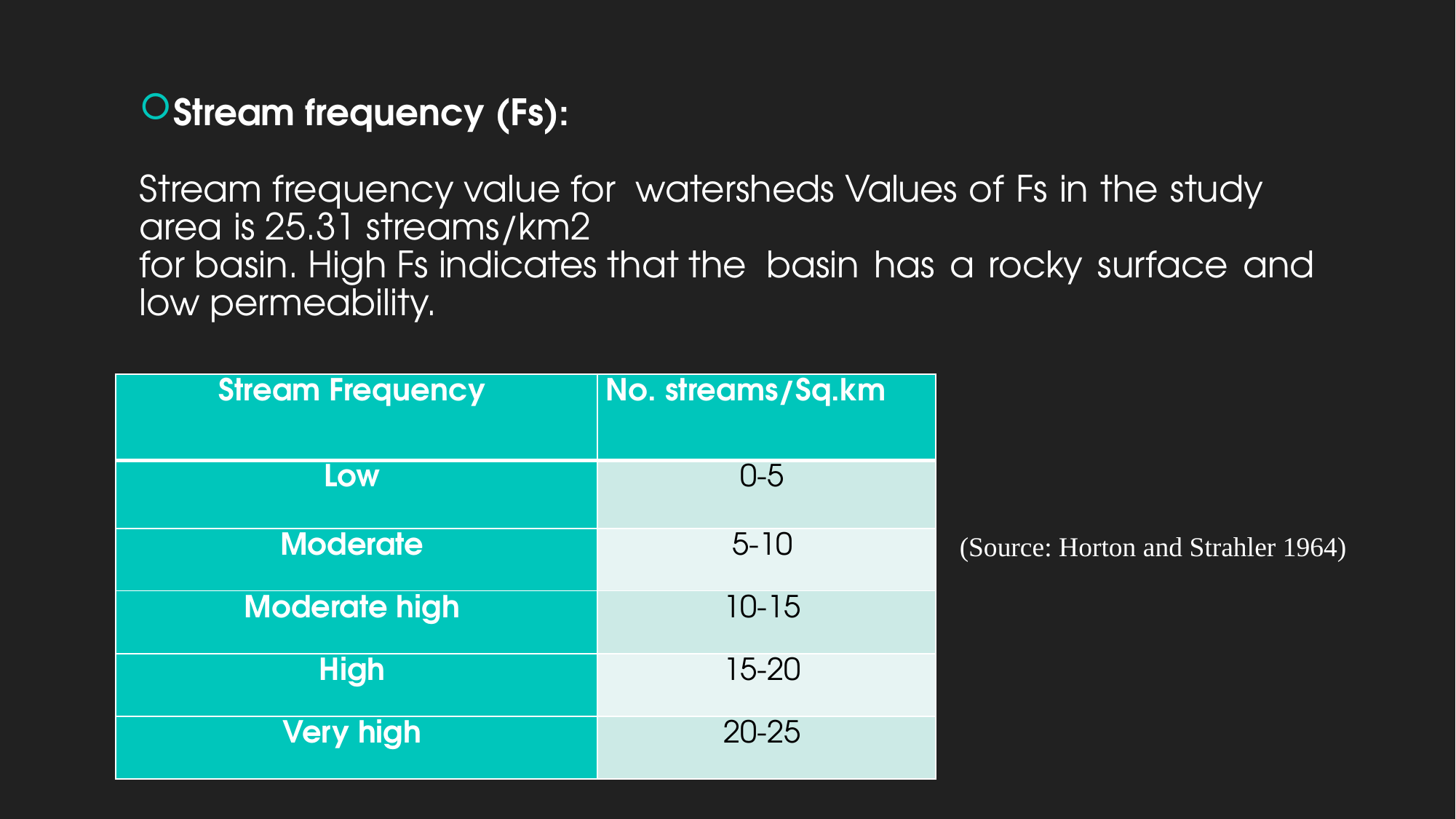

Stream frequency (Fs):

Stream frequency value for  watersheds Values of Fs in the study
area is 25.31 streams/km2
for basin. High Fs indicates that the  basin has a rocky surface and
low permeability.
| Stream Frequency | No. streams/Sq.km |
| --- | --- |
| Low | 0-5 |
| Moderate | 5-10 |
| Moderate high | 10-15 |
| High | 15-20 |
| Very high | 20-25 |
(Source: Horton and Strahler 1964)